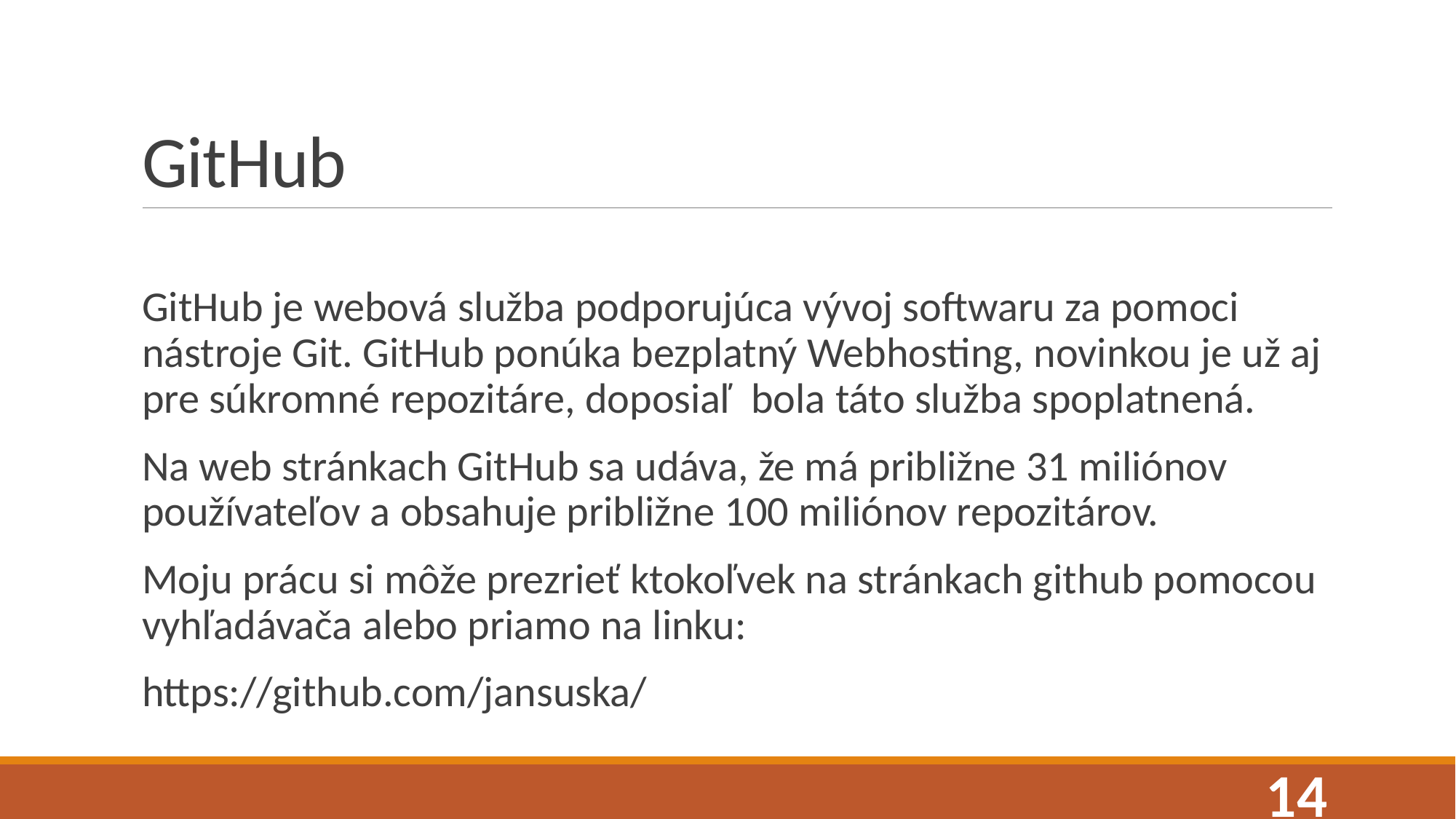

# GitHub

GitHub je webová služba podporujúca vývoj softwaru za pomoci nástroje Git. GitHub ponúka bezplatný Webhosting, novinkou je už aj pre súkromné repozitáre, doposiaľ  bola táto služba spoplatnená.
Na web stránkach GitHub sa udáva, že má približne 31 miliónov používateľov a obsahuje približne 100 miliónov repozitárov.
Moju prácu si môže prezrieť ktokoľvek na stránkach github pomocou vyhľadávača alebo priamo na linku:
https://github.com/jansuska/
14